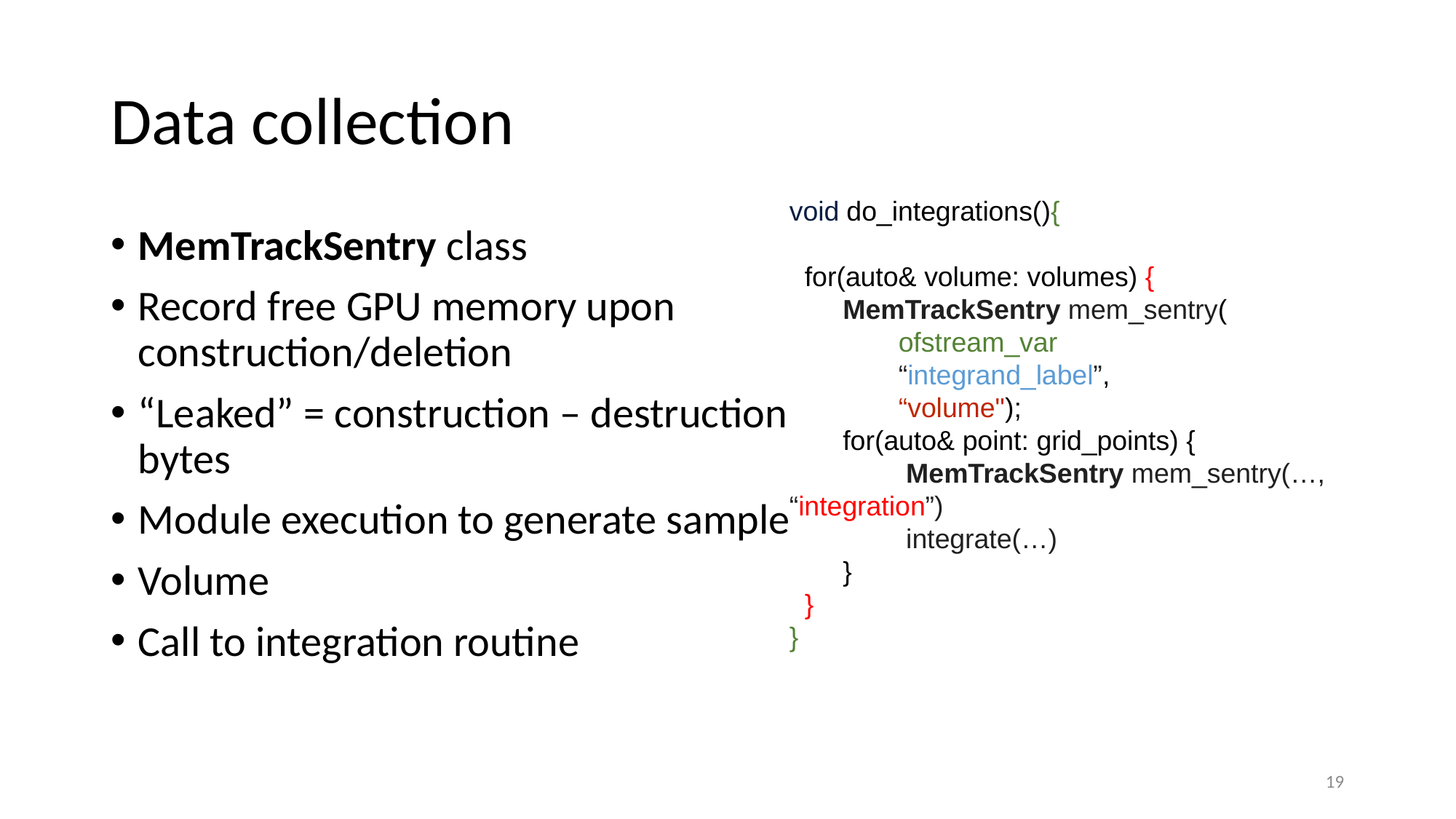

# Data collection
void do_integrations(){

  for(auto& volume: volumes) {
       MemTrackSentry mem_sentry(
	ofstream_var
	“integrand_label”,
	“volume");
       for(auto& point: grid_points) {
	 MemTrackSentry mem_sentry(…, “integration”)
	 integrate(…)
       }
  }
}

MemTrackSentry class
Record free GPU memory upon construction/deletion
“Leaked” = construction – destruction bytes
Module execution to generate sample
Volume
Call to integration routine
19